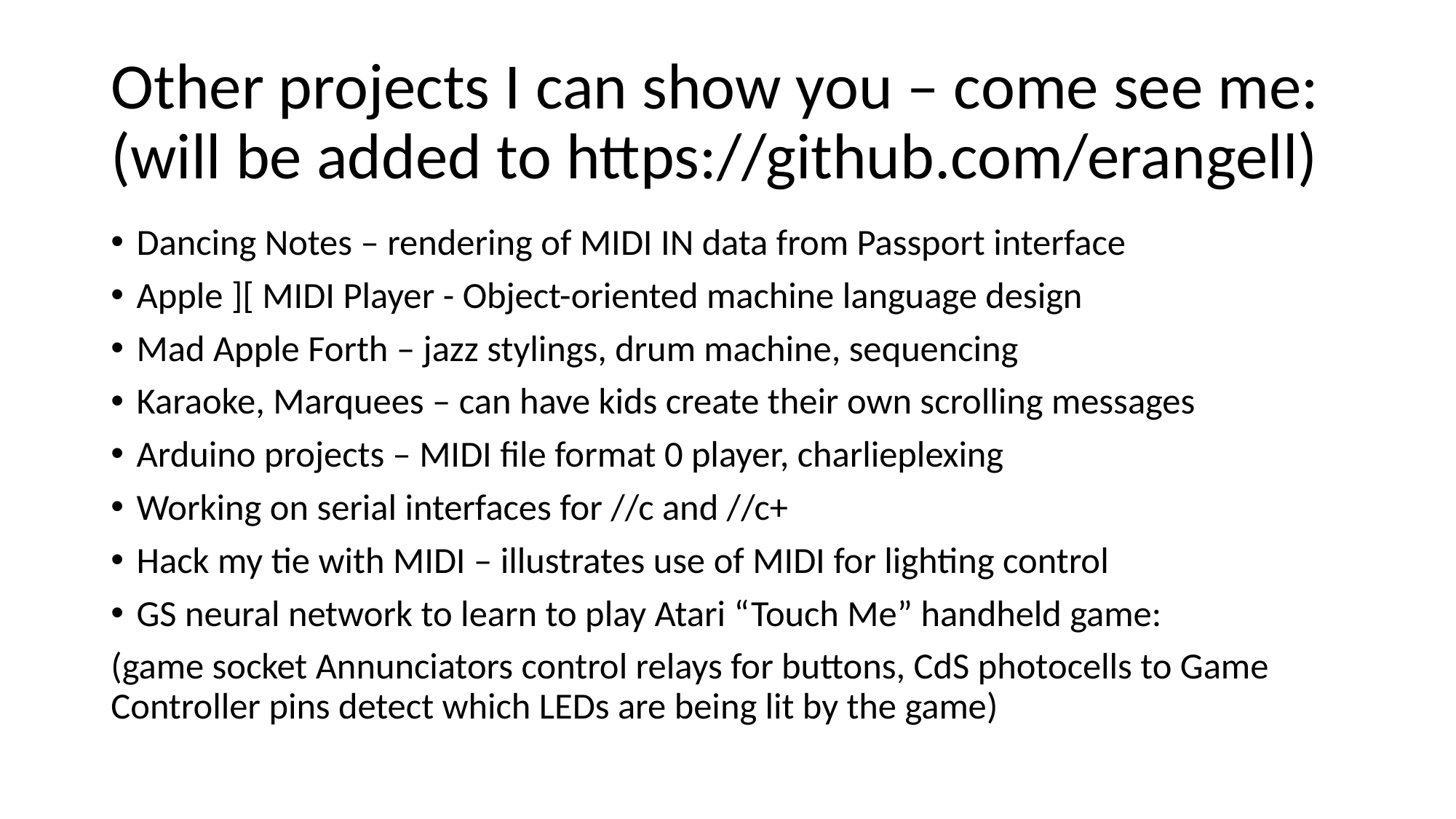

# Other projects I can show you – come see me: (will be added to https://github.com/erangell)
Dancing Notes – rendering of MIDI IN data from Passport interface
Apple ][ MIDI Player - Object-oriented machine language design
Mad Apple Forth – jazz stylings, drum machine, sequencing
Karaoke, Marquees – can have kids create their own scrolling messages
Arduino projects – MIDI file format 0 player, charlieplexing
Working on serial interfaces for //c and //c+
Hack my tie with MIDI – illustrates use of MIDI for lighting control
GS neural network to learn to play Atari “Touch Me” handheld game:
(game socket Annunciators control relays for buttons, CdS photocells to Game Controller pins detect which LEDs are being lit by the game)